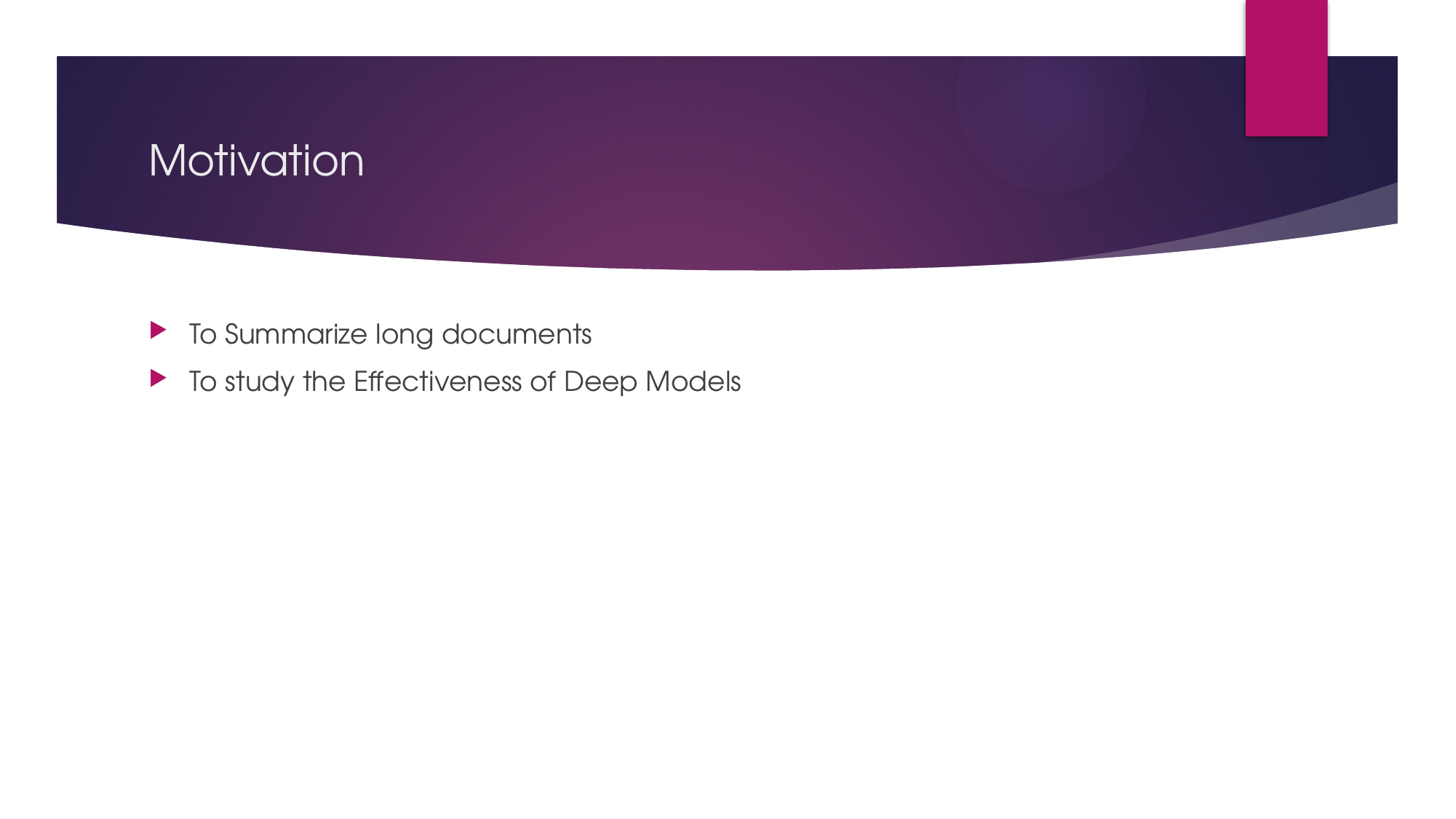

# Motivation
To Summarize long documents
To study the Effectiveness of Deep Models